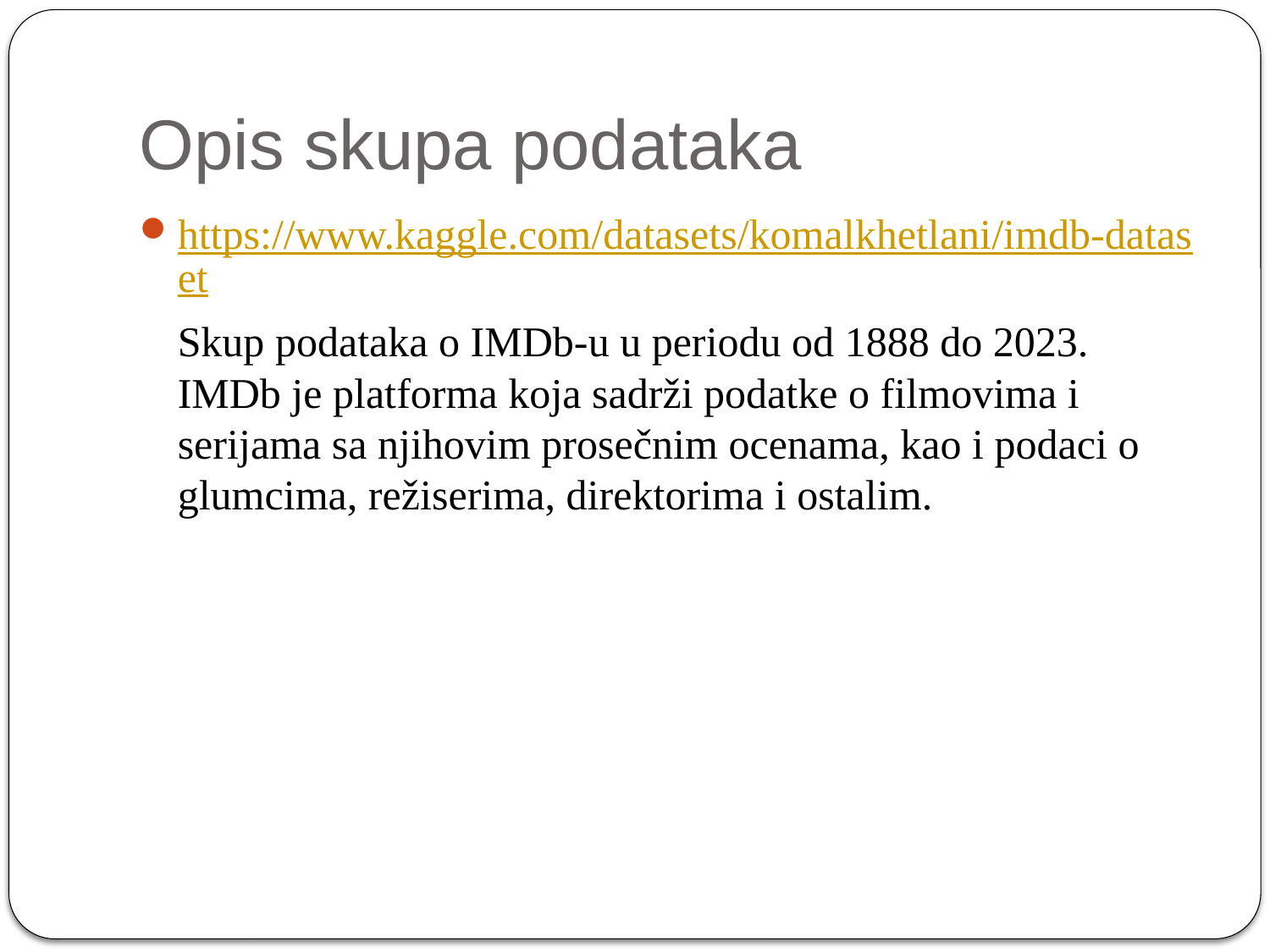

# Opis skupa podataka
https://www.kaggle.com/datasets/komalkhetlani/imdb-dataset
	Skup podataka o IMDb-u u periodu od 1888 do 2023. IMDb je platforma koja sadrži podatke o filmovima i serijama sa njihovim prosečnim ocenama, kao i podaci o glumcima, režiserima, direktorima i ostalim.